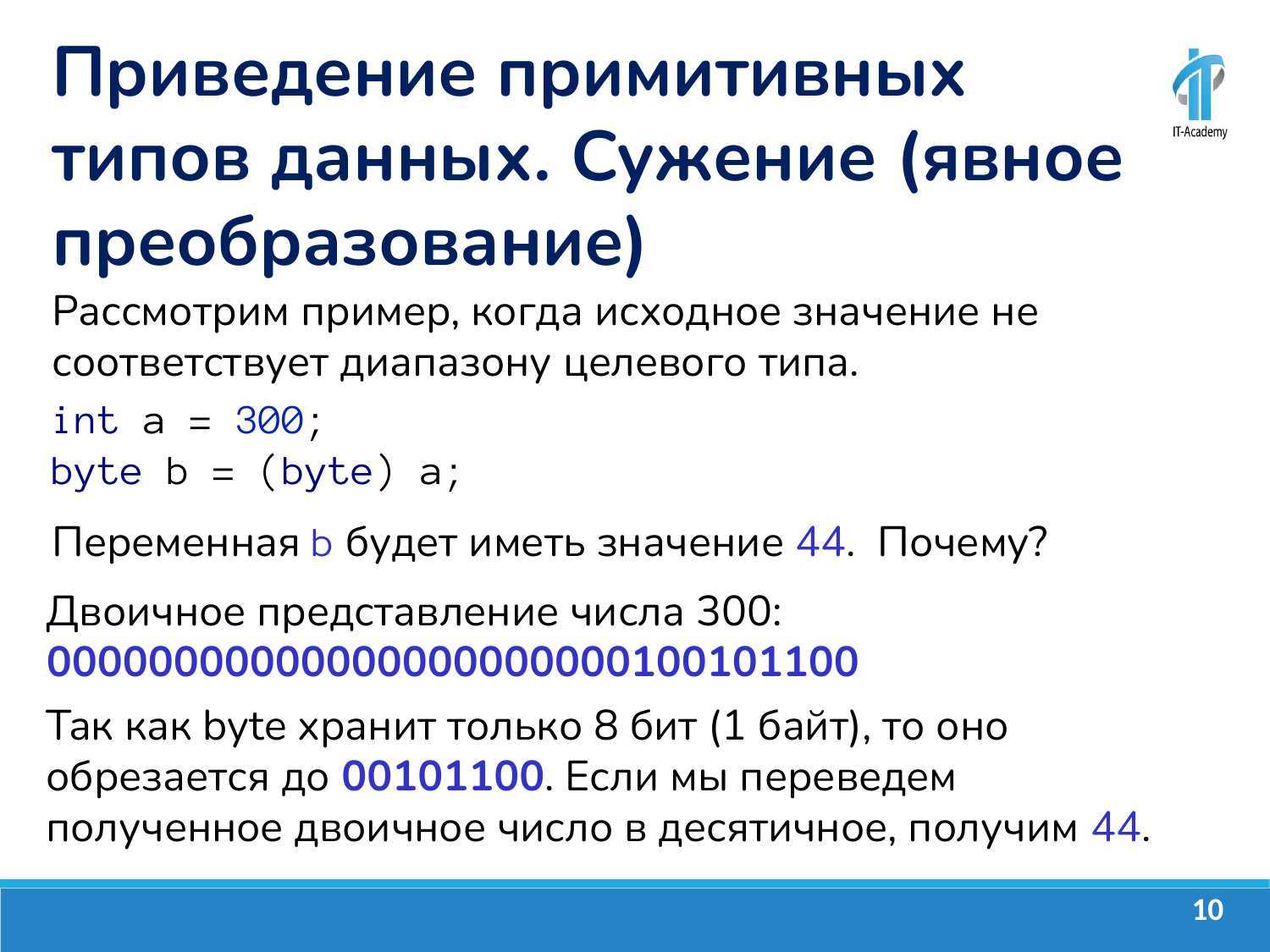

Приведение примитивных типов данных. Сужение (явное преобразование)
Рассмотрим пример, когда исходное значение не соответствует диапазону целевого типа.
int a = 300;
byte b = (byte) a;
Переменная b будет иметь значение 44.  Почему?
Двоичное представление числа 300: 00000000000000000000000100101100
Так как byte хранит только 8 бит (1 байт), то оно обрезается до 00101100. Если мы переведем полученное двоичное число в десятичное, получим 44.
10